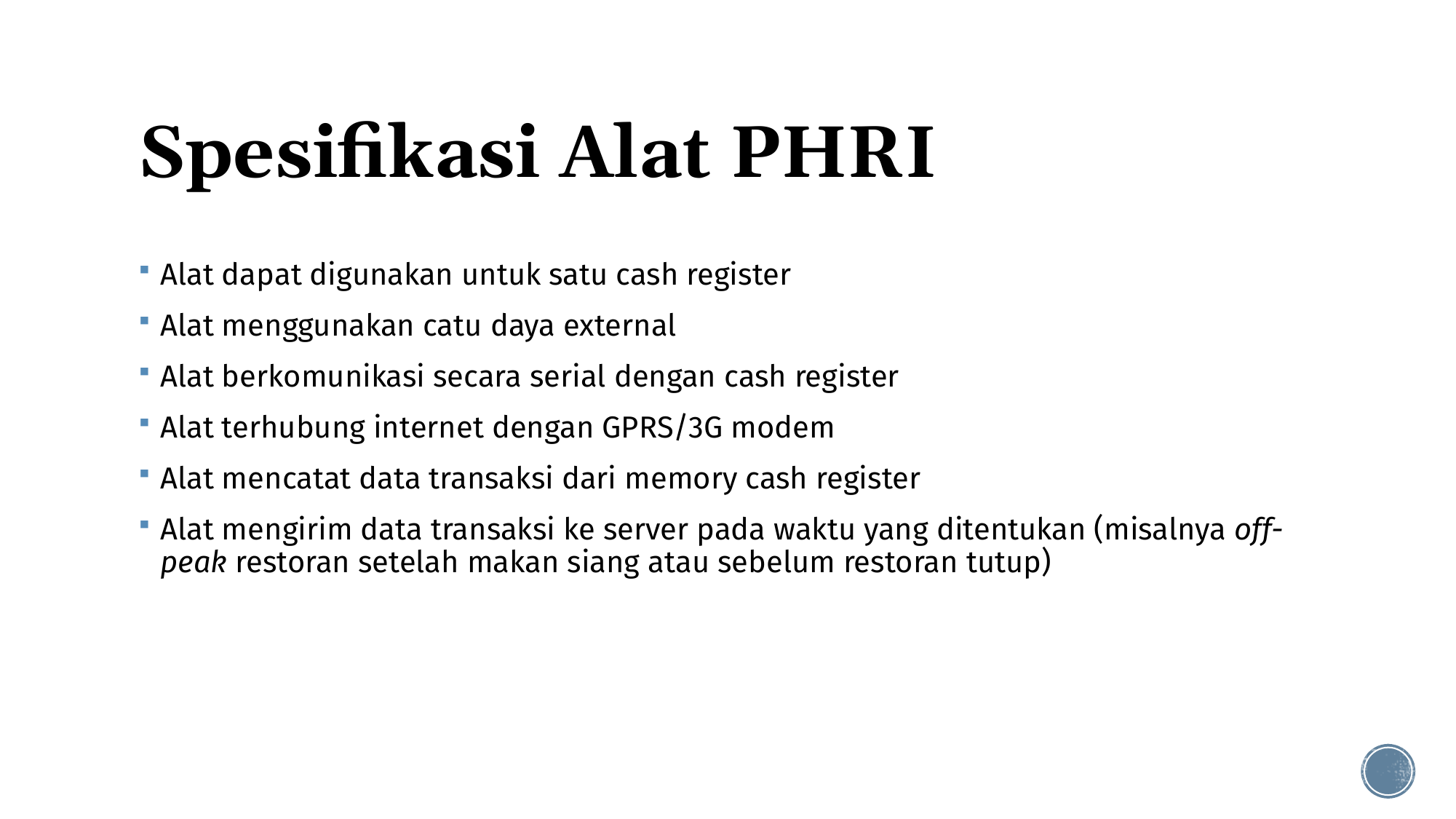

# Spesifikasi Alat PHRI
Alat dapat digunakan untuk satu cash register
Alat menggunakan catu daya external
Alat berkomunikasi secara serial dengan cash register
Alat terhubung internet dengan GPRS/3G modem
Alat mencatat data transaksi dari memory cash register
Alat mengirim data transaksi ke server pada waktu yang ditentukan (misalnya off-peak restoran setelah makan siang atau sebelum restoran tutup)